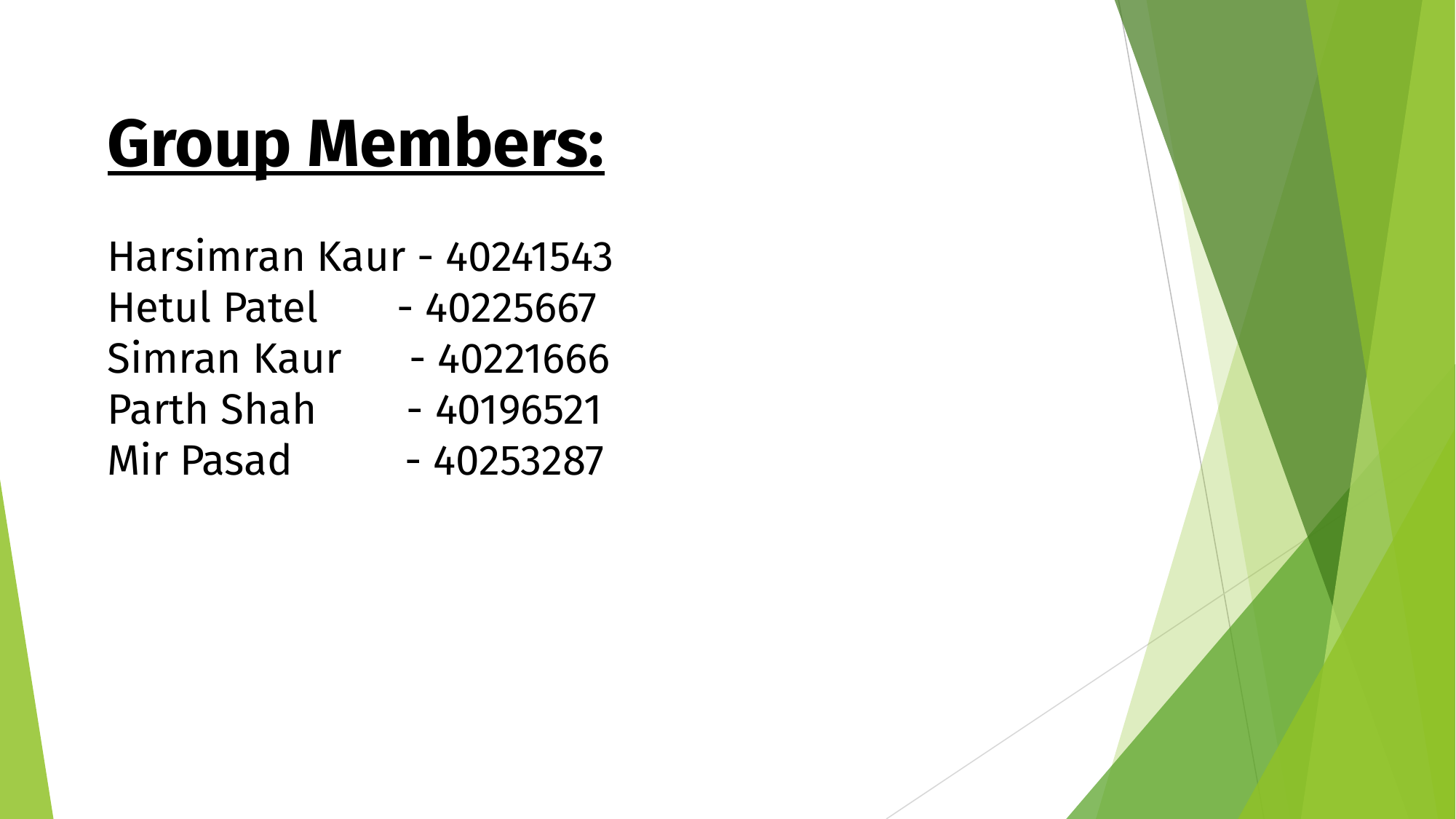

Group Members:

Harsimran Kaur - 40241543
Hetul Patel       - 40225667
Simran Kaur      - 40221666
Parth Shah        - 40196521
Mir Pasad          - 40253287